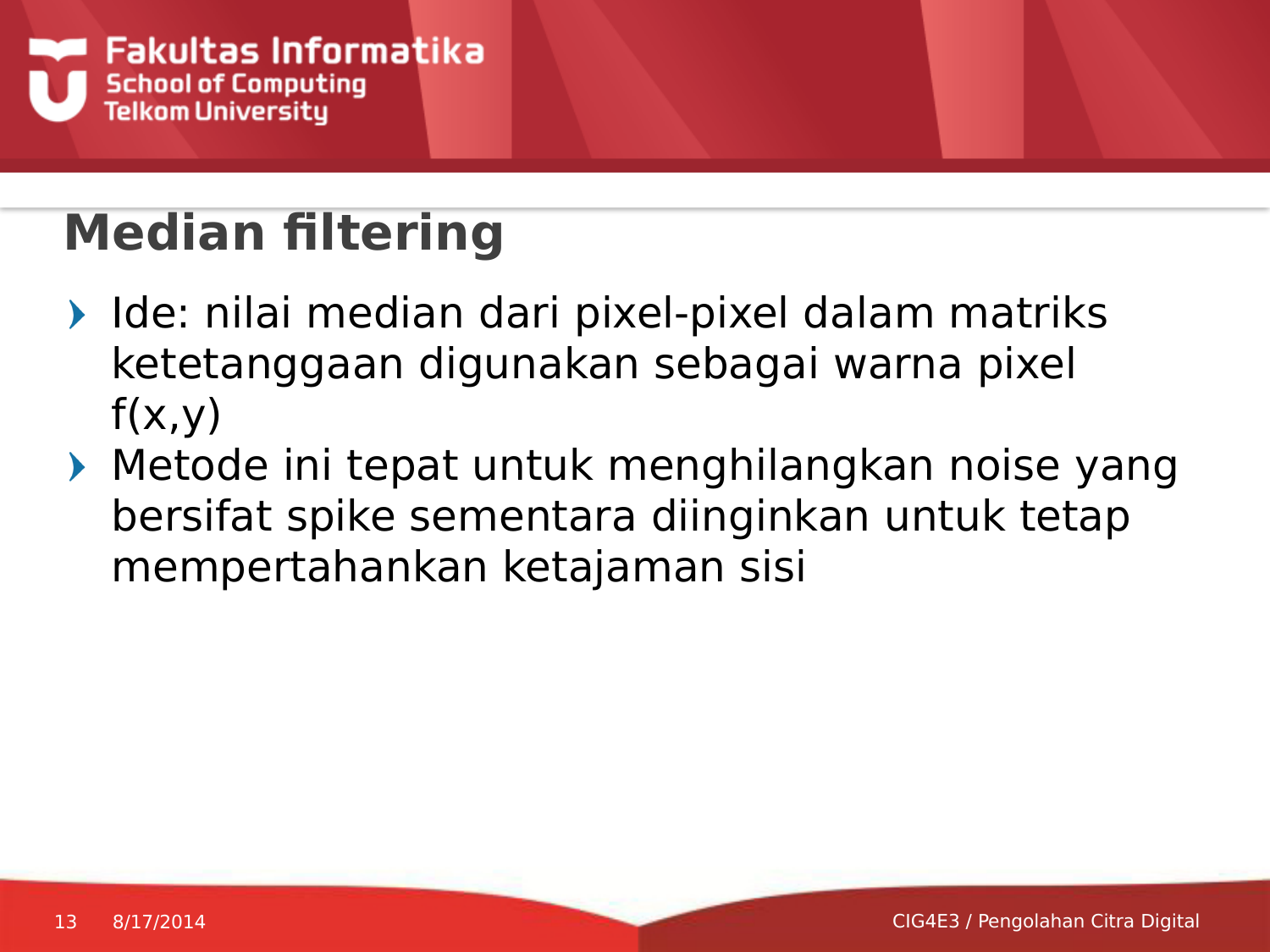

# Median filtering
Ide: nilai median dari pixel-pixel dalam matriks ketetanggaan digunakan sebagai warna pixel f(x,y)
Metode ini tepat untuk menghilangkan noise yang bersifat spike sementara diinginkan untuk tetap mempertahankan ketajaman sisi

13
8/17/2014